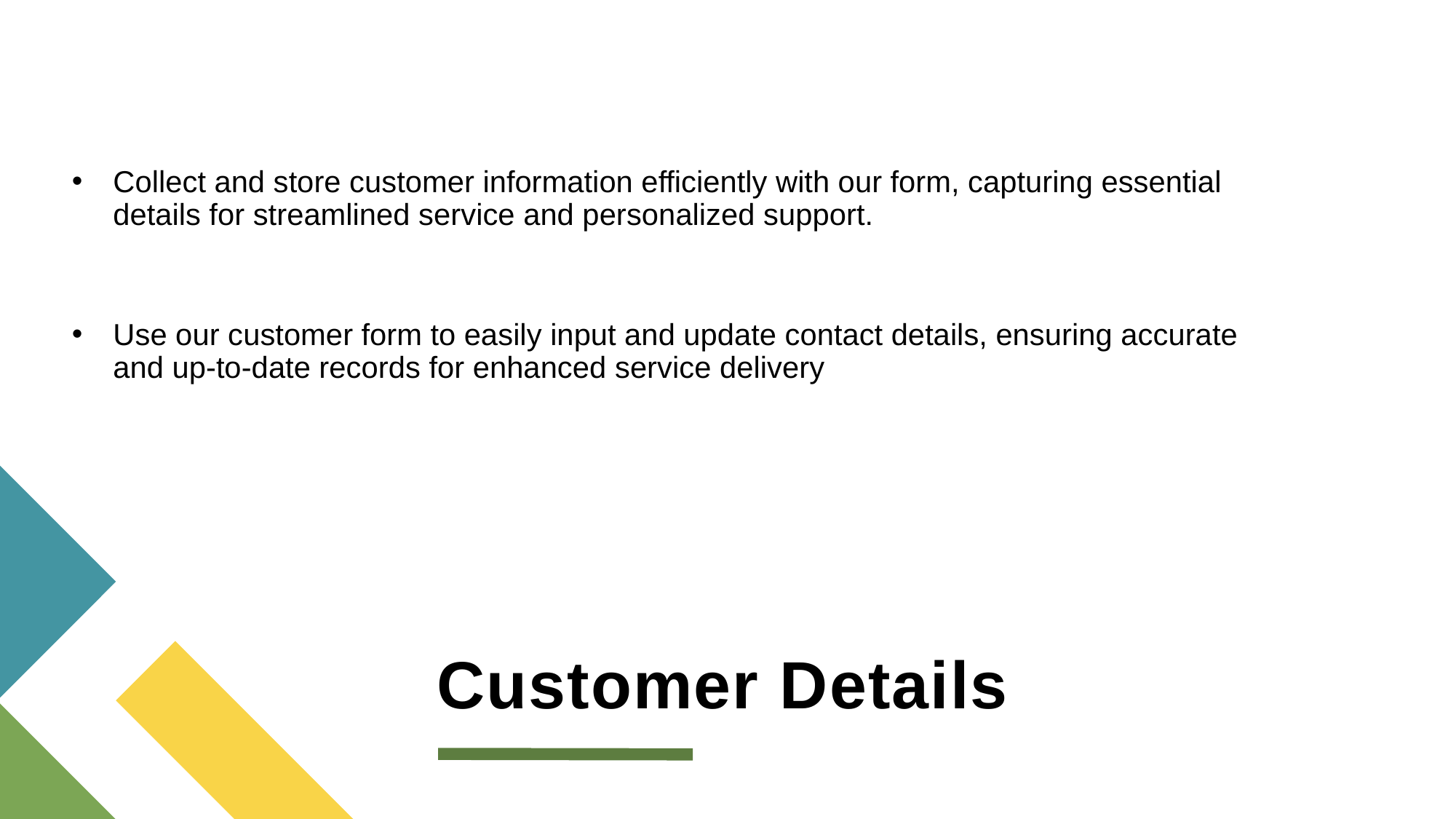

Collect and store customer information efficiently with our form, capturing essential details for streamlined service and personalized support.

Use our customer form to easily input and update contact details, ensuring accurate and up-to-date records for enhanced service delivery
# Customer Details